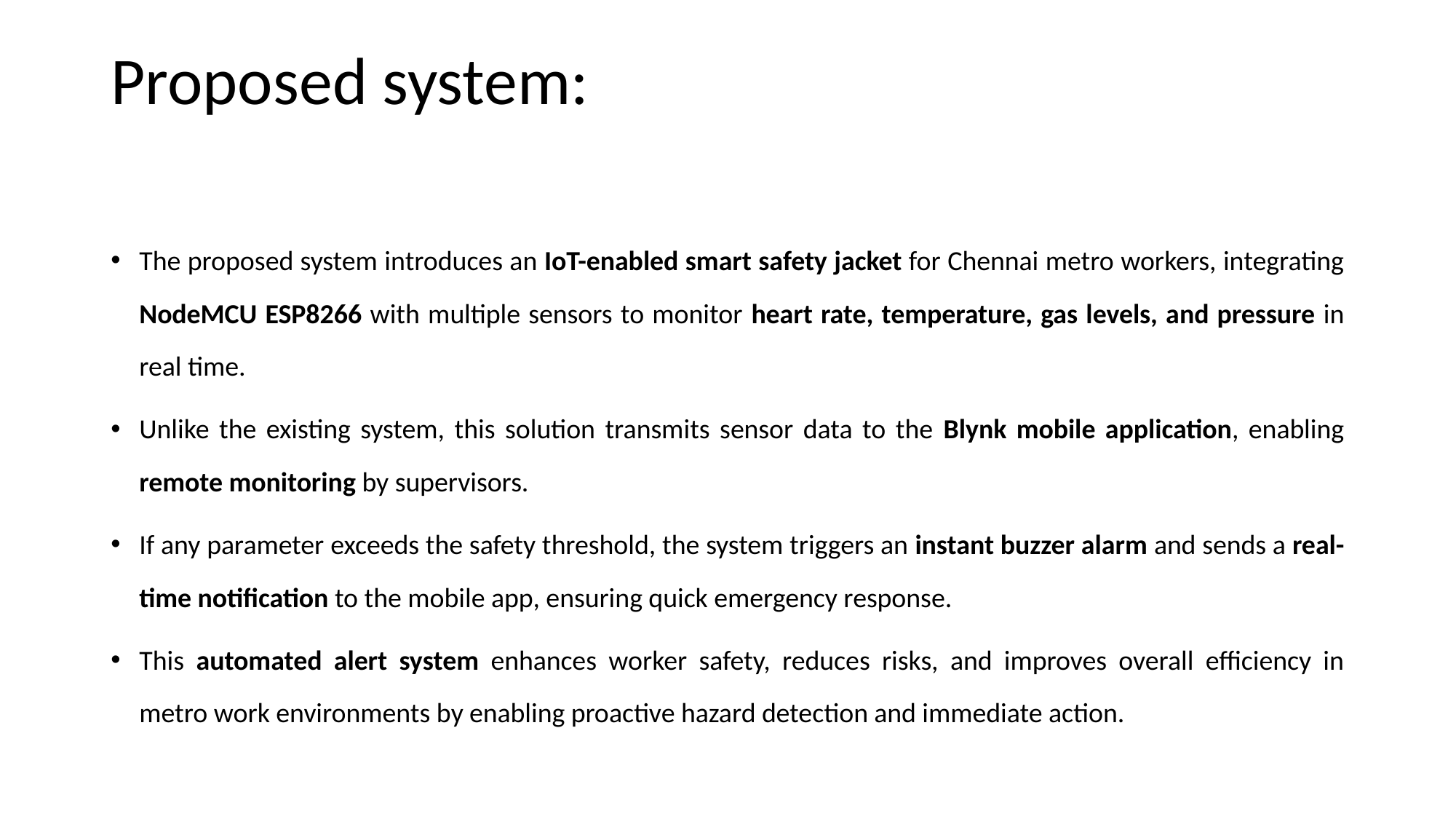

# Proposed system:
The proposed system introduces an IoT-enabled smart safety jacket for Chennai metro workers, integrating NodeMCU ESP8266 with multiple sensors to monitor heart rate, temperature, gas levels, and pressure in real time.
Unlike the existing system, this solution transmits sensor data to the Blynk mobile application, enabling remote monitoring by supervisors.
If any parameter exceeds the safety threshold, the system triggers an instant buzzer alarm and sends a real-time notification to the mobile app, ensuring quick emergency response.
This automated alert system enhances worker safety, reduces risks, and improves overall efficiency in metro work environments by enabling proactive hazard detection and immediate action.